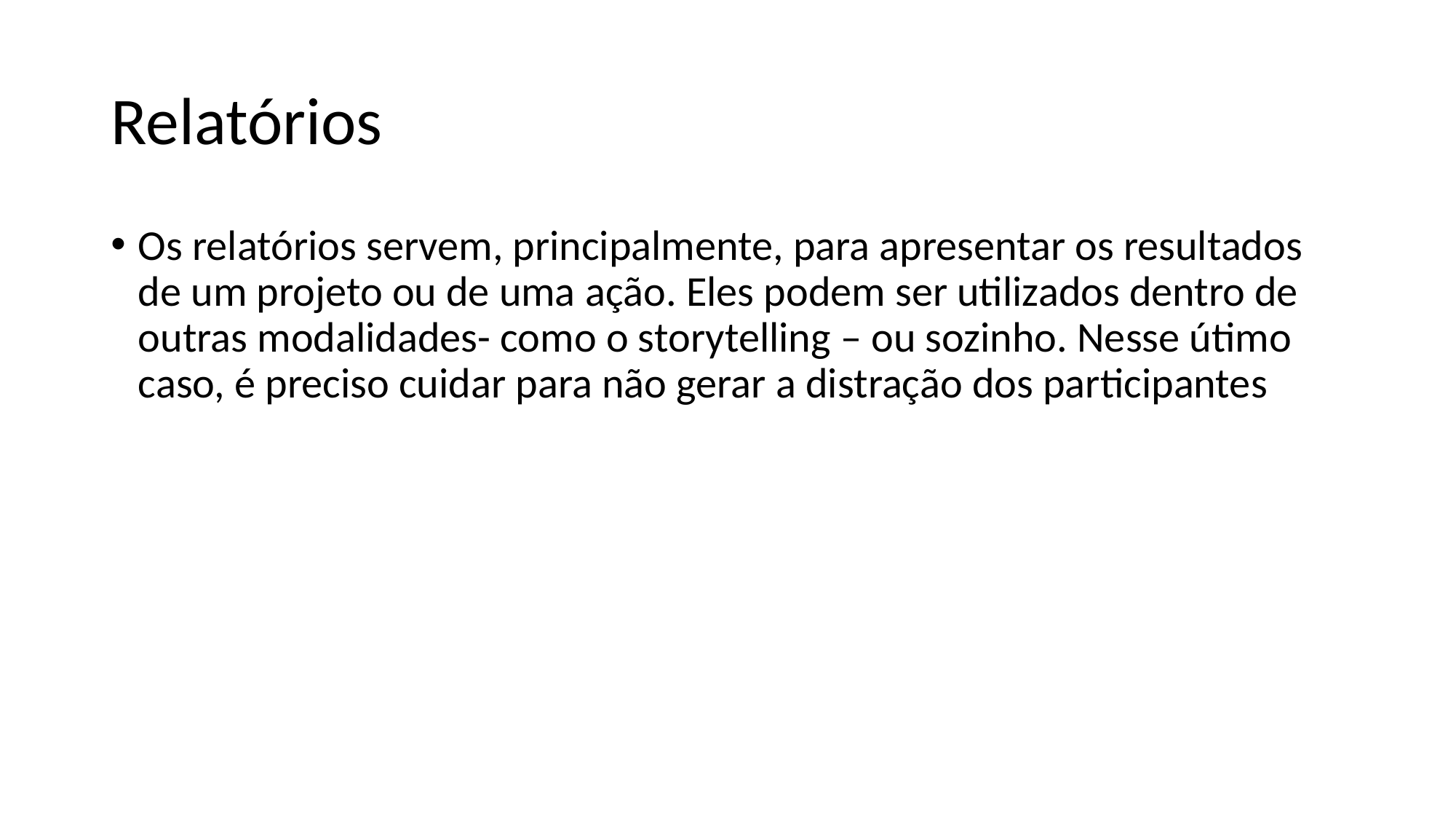

# Relatórios
Os relatórios servem, principalmente, para apresentar os resultados de um projeto ou de uma ação. Eles podem ser utilizados dentro de outras modalidades- como o storytelling – ou sozinho. Nesse útimo caso, é preciso cuidar para não gerar a distração dos participantes